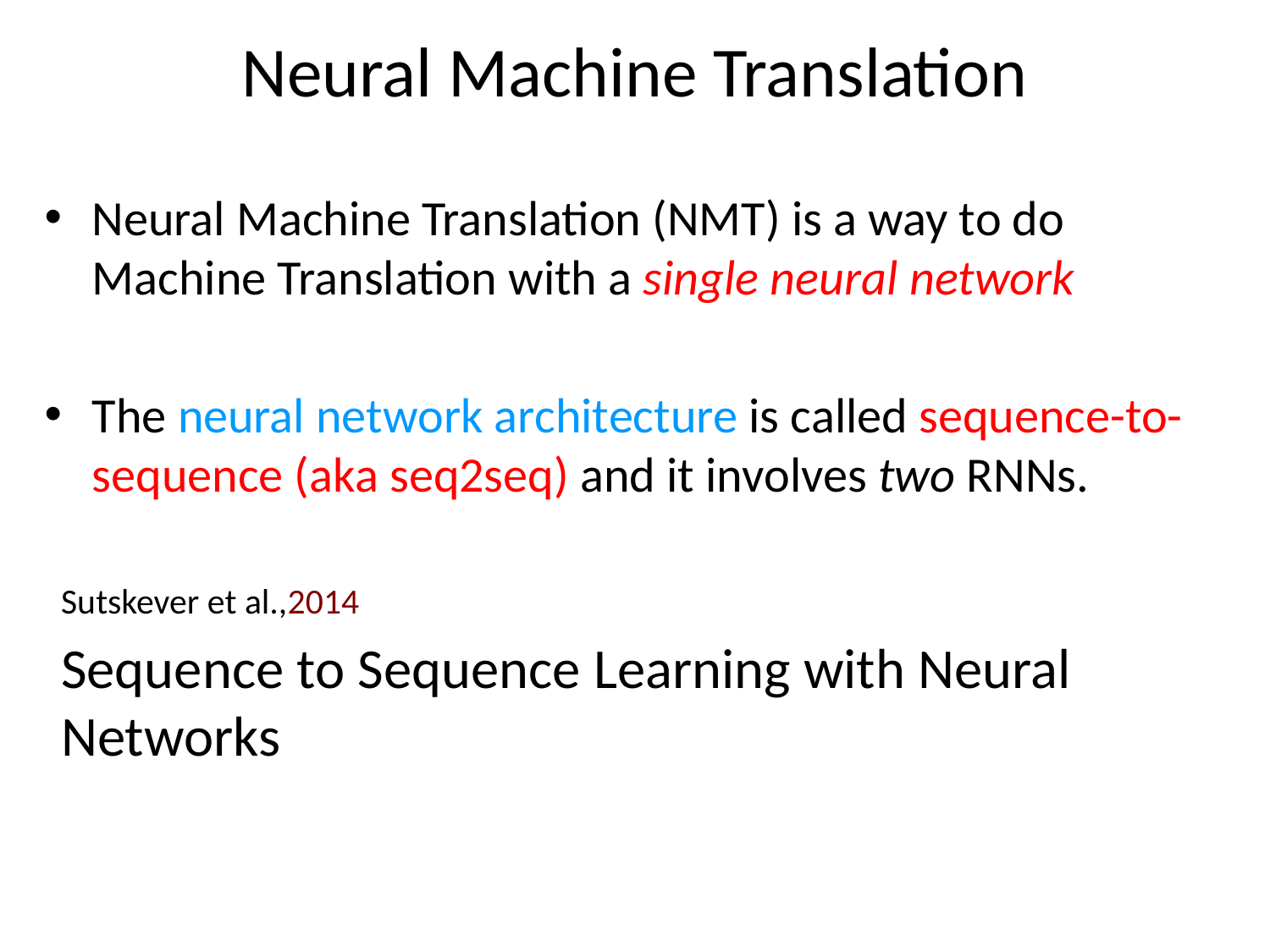

# Neural Machine Translation
Neural Machine Translation (NMT) is a way to do Machine Translation with a single neural network

The neural network architecture is called sequence-to-sequence (aka seq2seq) and it involves two RNNs.

Sutskever et al.,2014
Sequence to Sequence Learning with Neural Networks